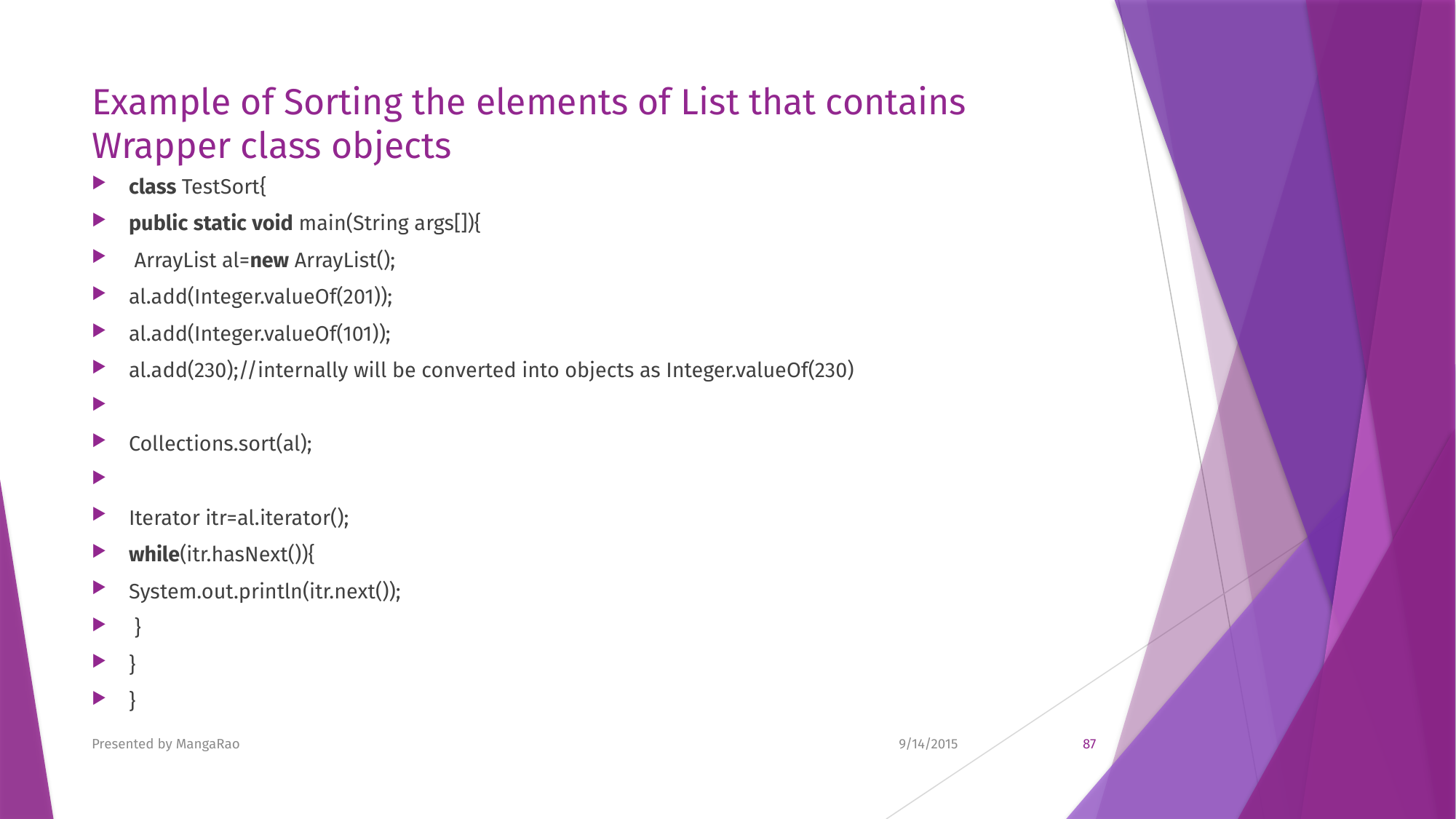

# Example of Sorting the elements of List that contains Wrapper class objects
class TestSort{
public static void main(String args[]){
 ArrayList al=new ArrayList();
al.add(Integer.valueOf(201));
al.add(Integer.valueOf(101));
al.add(230);//internally will be converted into objects as Integer.valueOf(230)

Collections.sort(al);

Iterator itr=al.iterator();
while(itr.hasNext()){
System.out.println(itr.next());
 }
}
}

Presented by MangaRao
9/14/2015
87